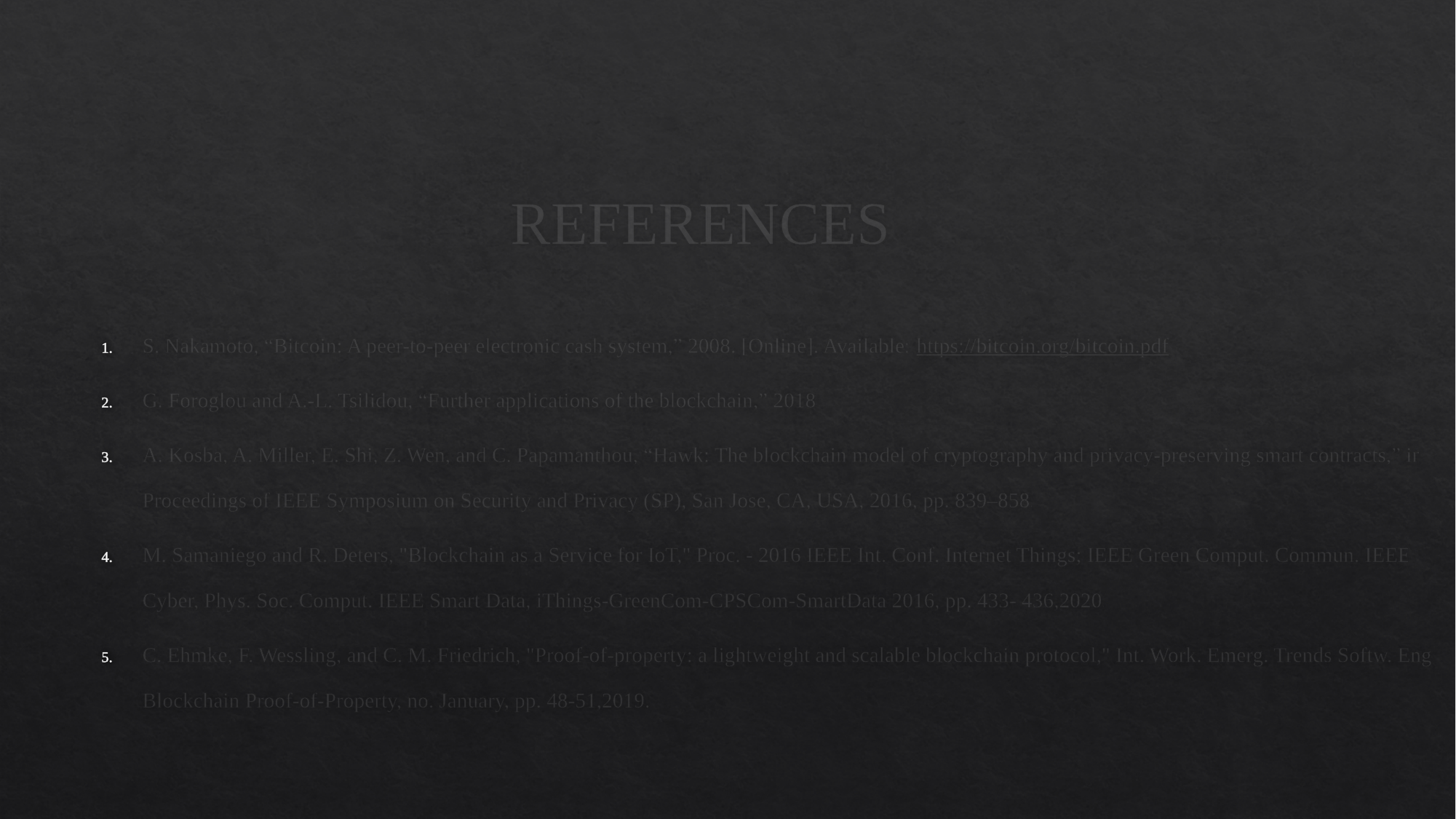

# REFERENCES
S. Nakamoto, “Bitcoin: A peer-to-peer electronic cash system,” 2008. [Online]. Available: https://bitcoin.org/bitcoin.pdf
G. Foroglou and A.-L. Tsilidou, “Further applications of the blockchain,” 2018.
A. Kosba, A. Miller, E. Shi, Z. Wen, and C. Papamanthou, “Hawk: The blockchain model of cryptography and privacy-preserving smart contracts,” in Proceedings of IEEE Symposium on Security and Privacy (SP), San Jose, CA, USA, 2016, pp. 839–858.
M. Samaniego and R. Deters, "Blockchain as a Service for IoT," Proc. - 2016 IEEE Int. Conf. Internet Things; IEEE Green Comput. Commun. IEEE Cyber, Phys. Soc. Comput. IEEE Smart Data, iThings-GreenCom-CPSCom-SmartData 2016, pp. 433- 436,2020.
C. Ehmke, F. Wessling, and C. M. Friedrich, "Proof-of-property: a lightweight and scalable blockchain protocol," Int. Work. Emerg. Trends Softw. Eng. Blockchain Proof-of-Property, no. January, pp. 48-51,2019.